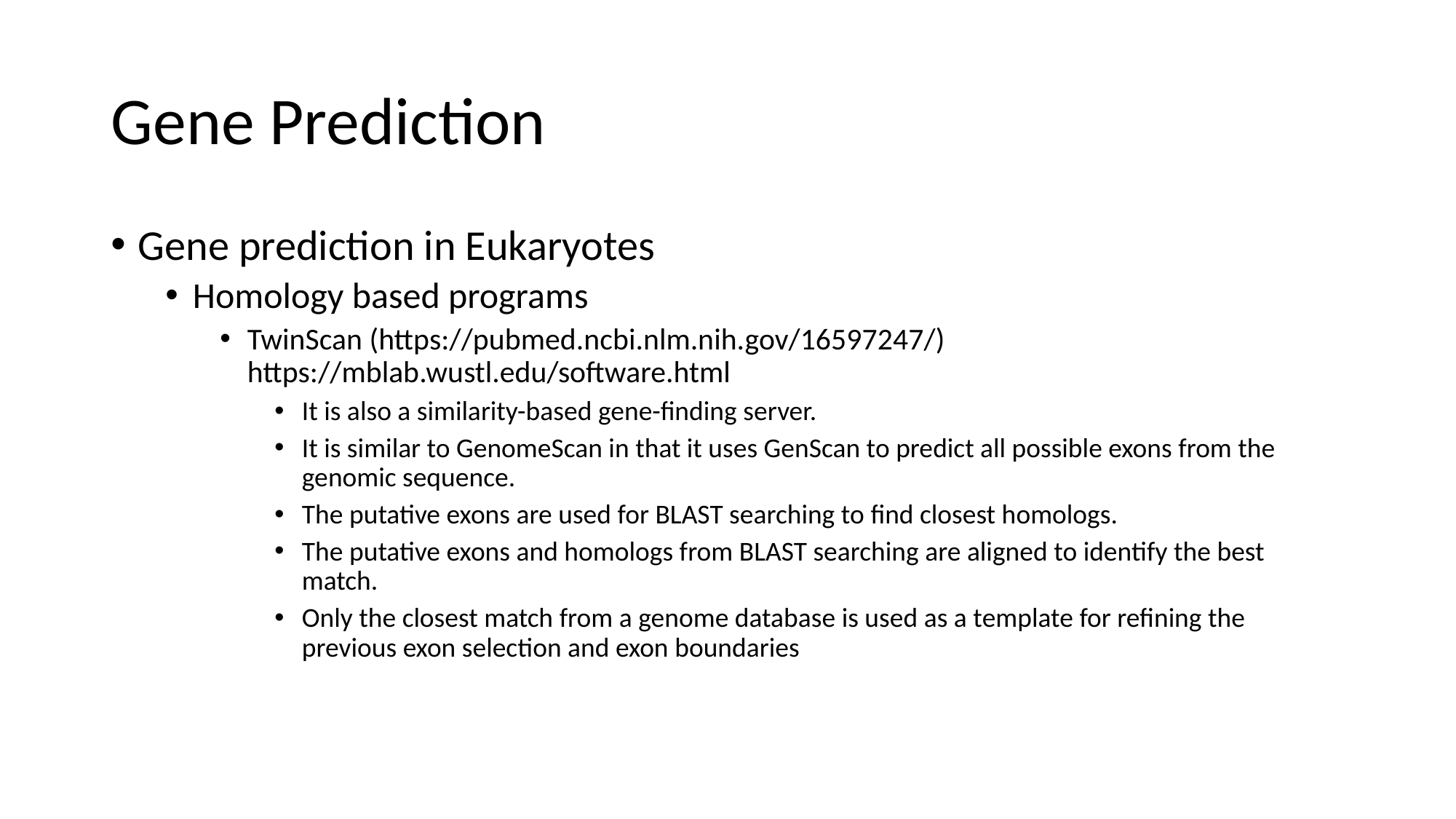

# Gene Prediction
Gene prediction in Eukaryotes
Homology based programs
TwinScan (https://pubmed.ncbi.nlm.nih.gov/16597247/) https://mblab.wustl.edu/software.html
It is also a similarity-based gene-finding server.
It is similar to GenomeScan in that it uses GenScan to predict all possible exons from the genomic sequence.
The putative exons are used for BLAST searching to find closest homologs.
The putative exons and homologs from BLAST searching are aligned to identify the best match.
Only the closest match from a genome database is used as a template for refining the previous exon selection and exon boundaries